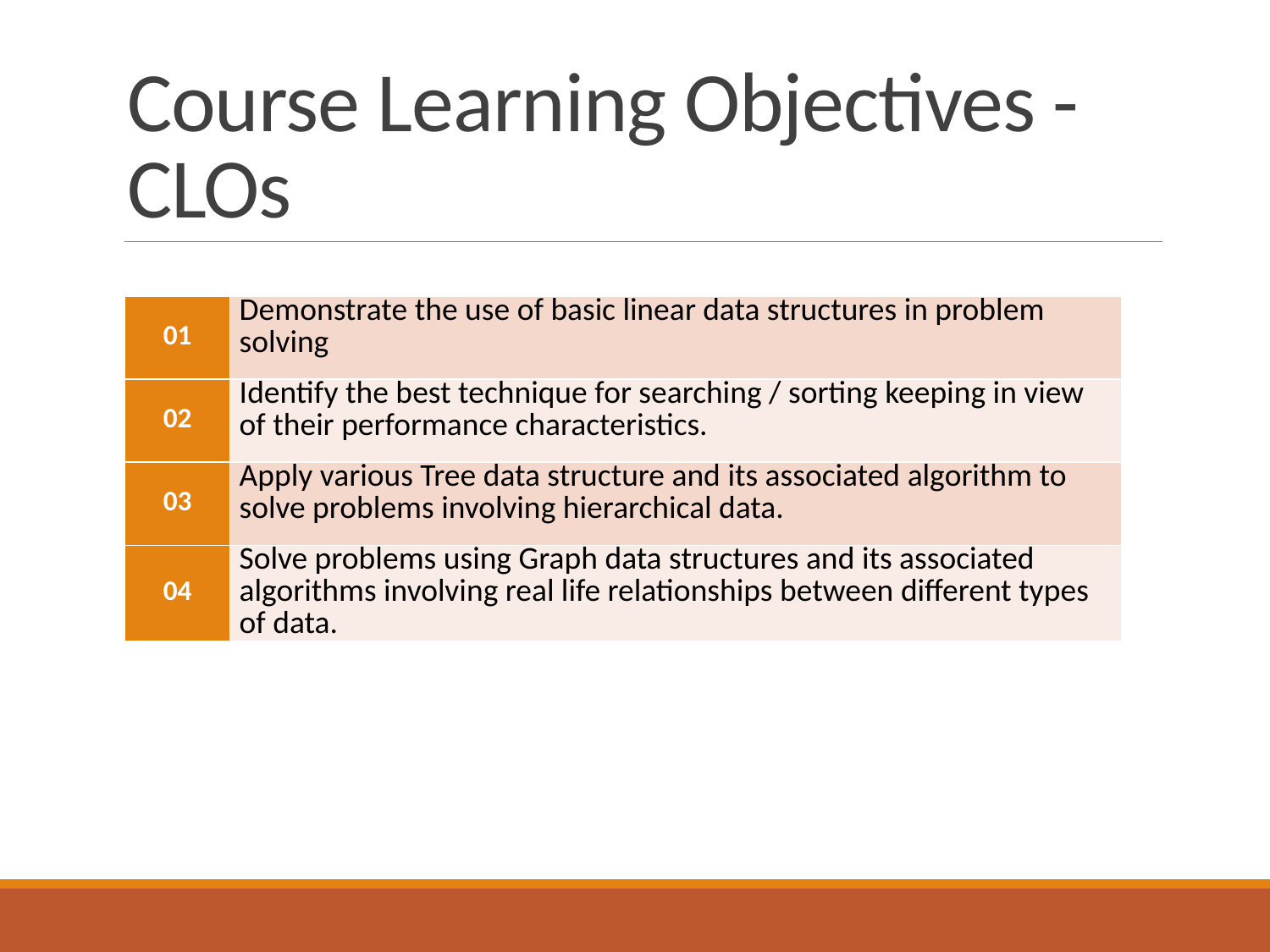

# Course Learning Objectives - CLOs
| 01 | Demonstrate the use of basic linear data structures in problem solving |
| --- | --- |
| 02 | Identify the best technique for searching / sorting keeping in view of their performance characteristics. |
| 03 | Apply various Tree data structure and its associated algorithm to solve problems involving hierarchical data. |
| 04 | Solve problems using Graph data structures and its associated algorithms involving real life relationships between different types of data. |